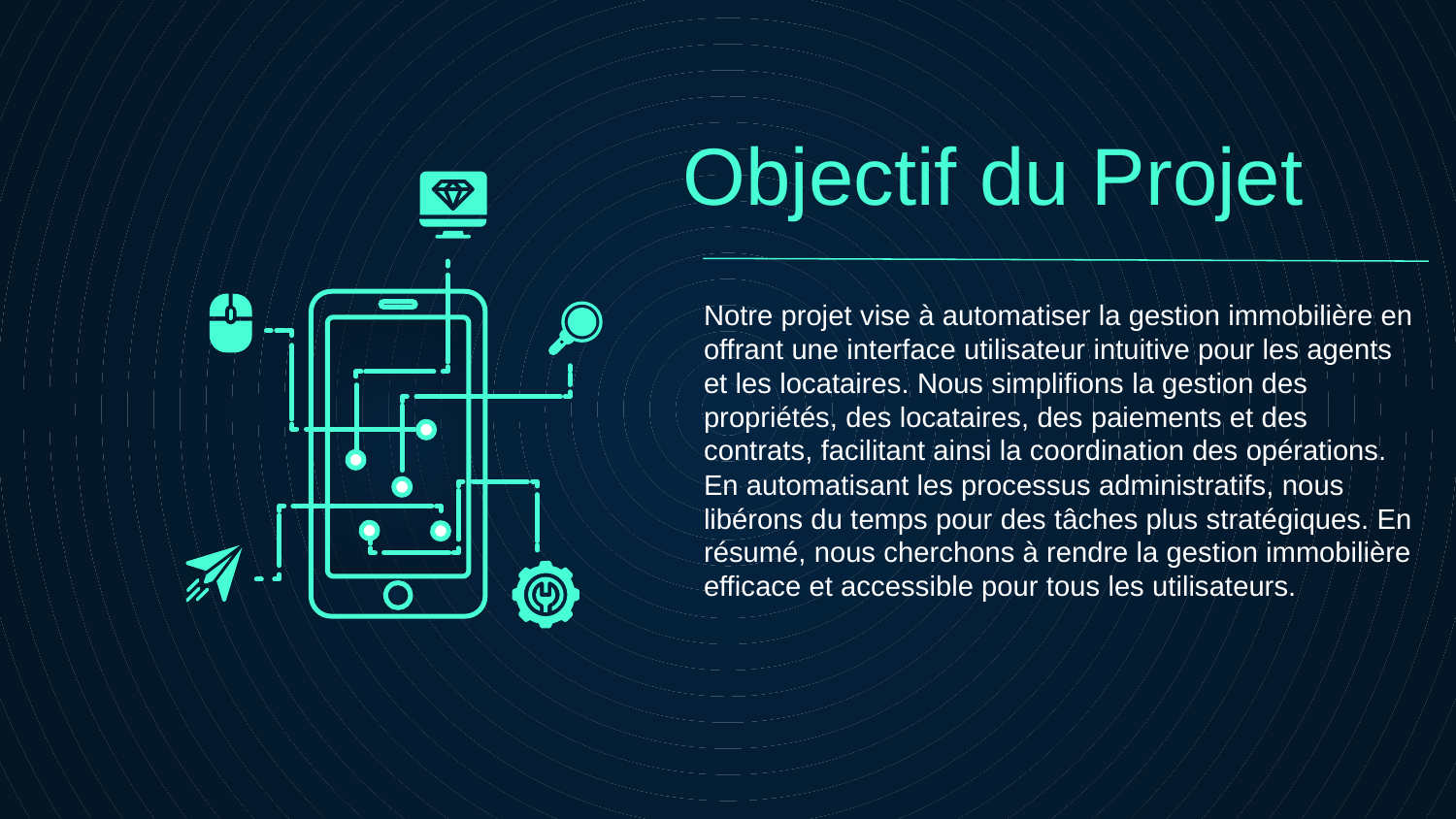

# Objectif du Projet

Notre projet vise à automatiser la gestion immobilière en offrant une interface utilisateur intuitive pour les agents et les locataires. Nous simplifions la gestion des propriétés, des locataires, des paiements et des contrats, facilitant ainsi la coordination des opérations. En automatisant les processus administratifs, nous libérons du temps pour des tâches plus stratégiques. En résumé, nous cherchons à rendre la gestion immobilière efficace et accessible pour tous les utilisateurs.